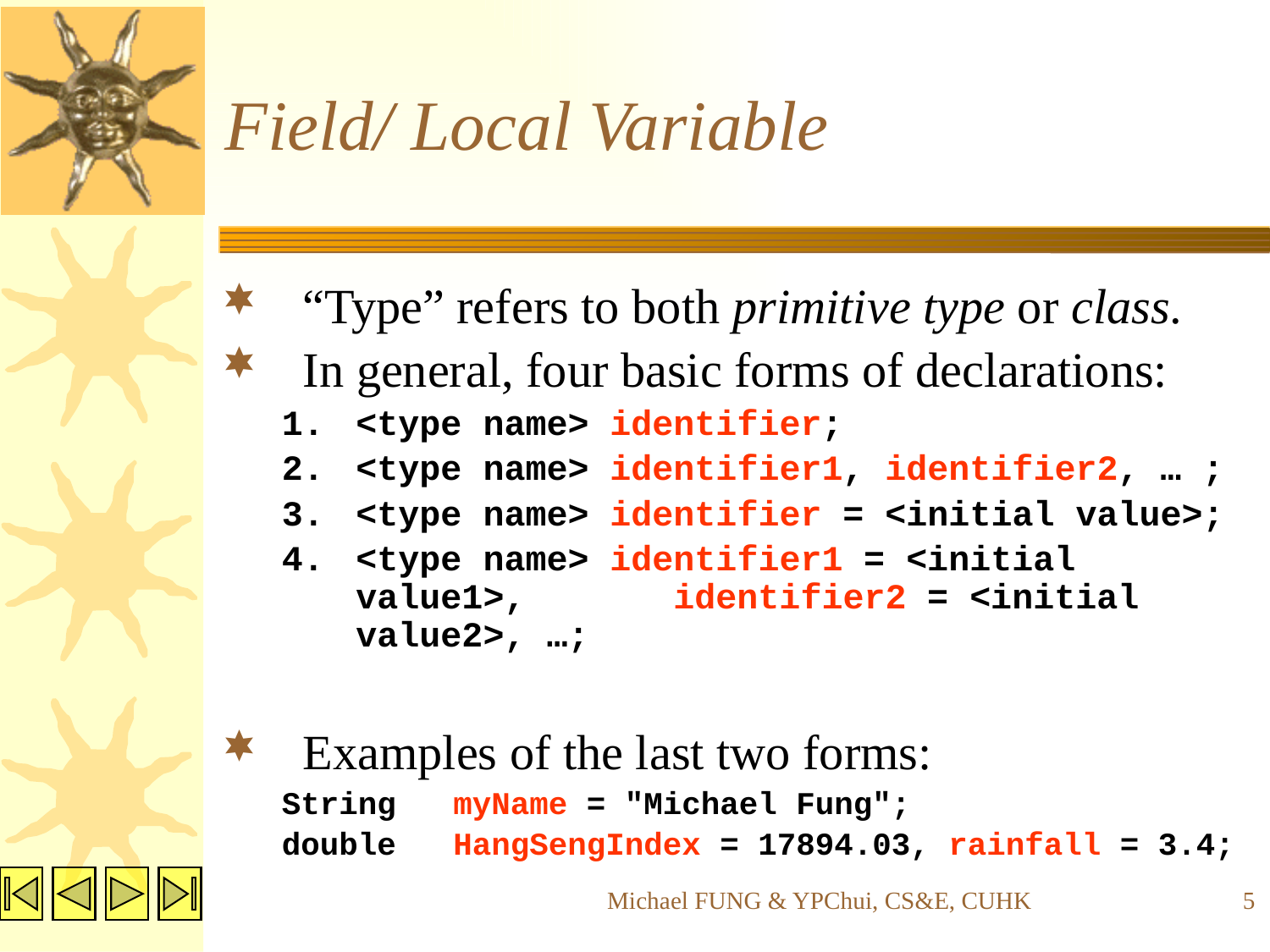

# Field/ Local Variable
“Type” refers to both primitive type or class.
In general, four basic forms of declarations:
<type name> identifier;
<type name> identifier1, identifier2, … ;
<type name> identifier = <initial value>;
<type name> identifier1 = <initial value1>, 	   identifier2 = <initial value2>, …;

Examples of the last two forms:
String   myName = "Michael Fung";
double   HangSengIndex = 17894.03, rainfall = 3.4;
Michael FUNG & YPChui, CS&E, CUHK
5